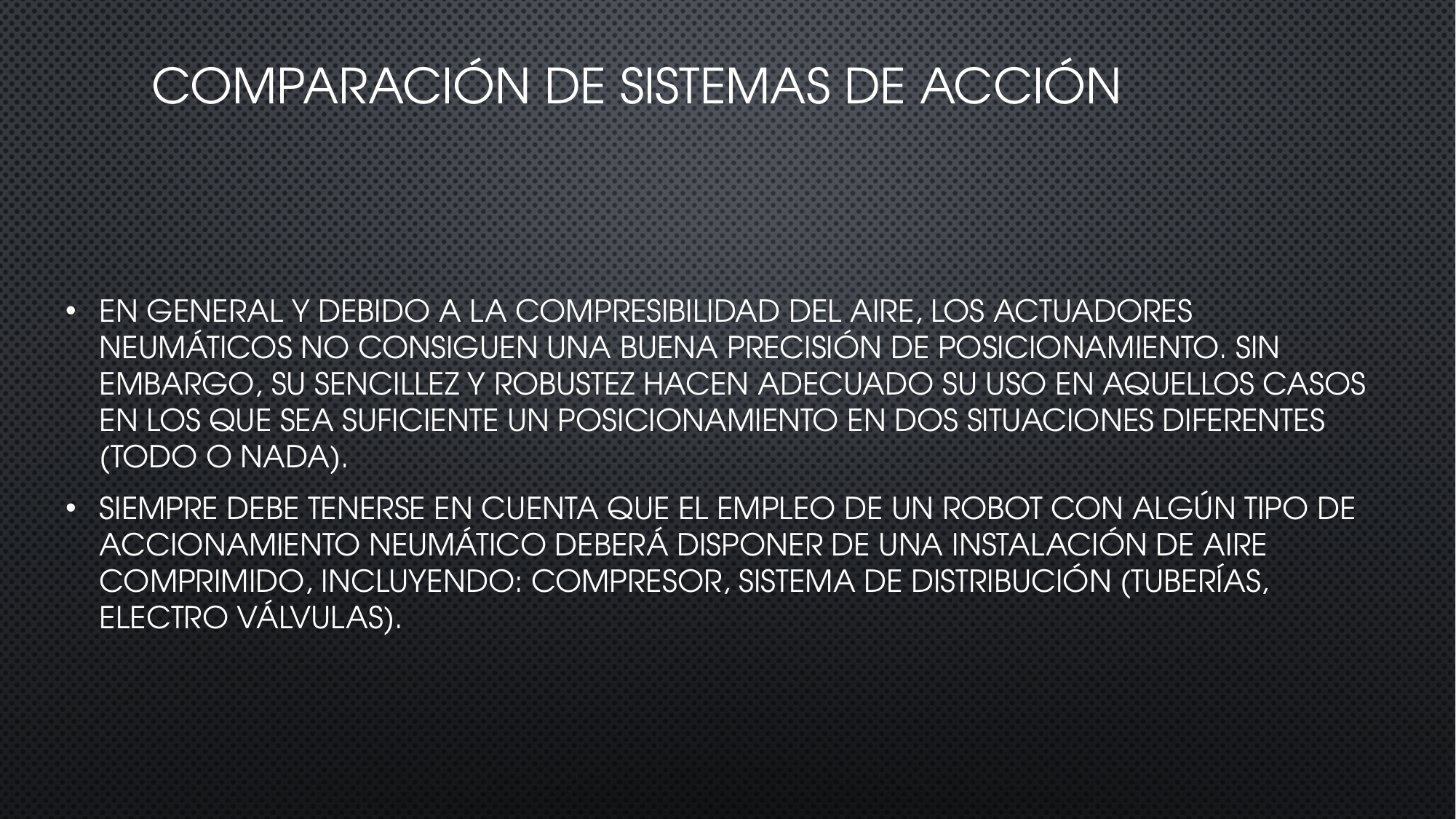

Comparación de sistemas de acción
En general y debido a la compresibilidad del aire, los actuadores neumáticos no consiguen una buena precisión de posicionamiento. Sin embargo, su sencillez y robustez hacen adecuado su uso en aquellos casos en los que sea suficiente un posicionamiento en dos situaciones diferentes (todo o nada).
Siempre debe tenerse en cuenta que el empleo de un robot con algún tipo de accionamiento neumático deberá disponer de una instalación de aire comprimido, incluyendo: compresor, sistema de distribución (tuberías, electro válvulas).